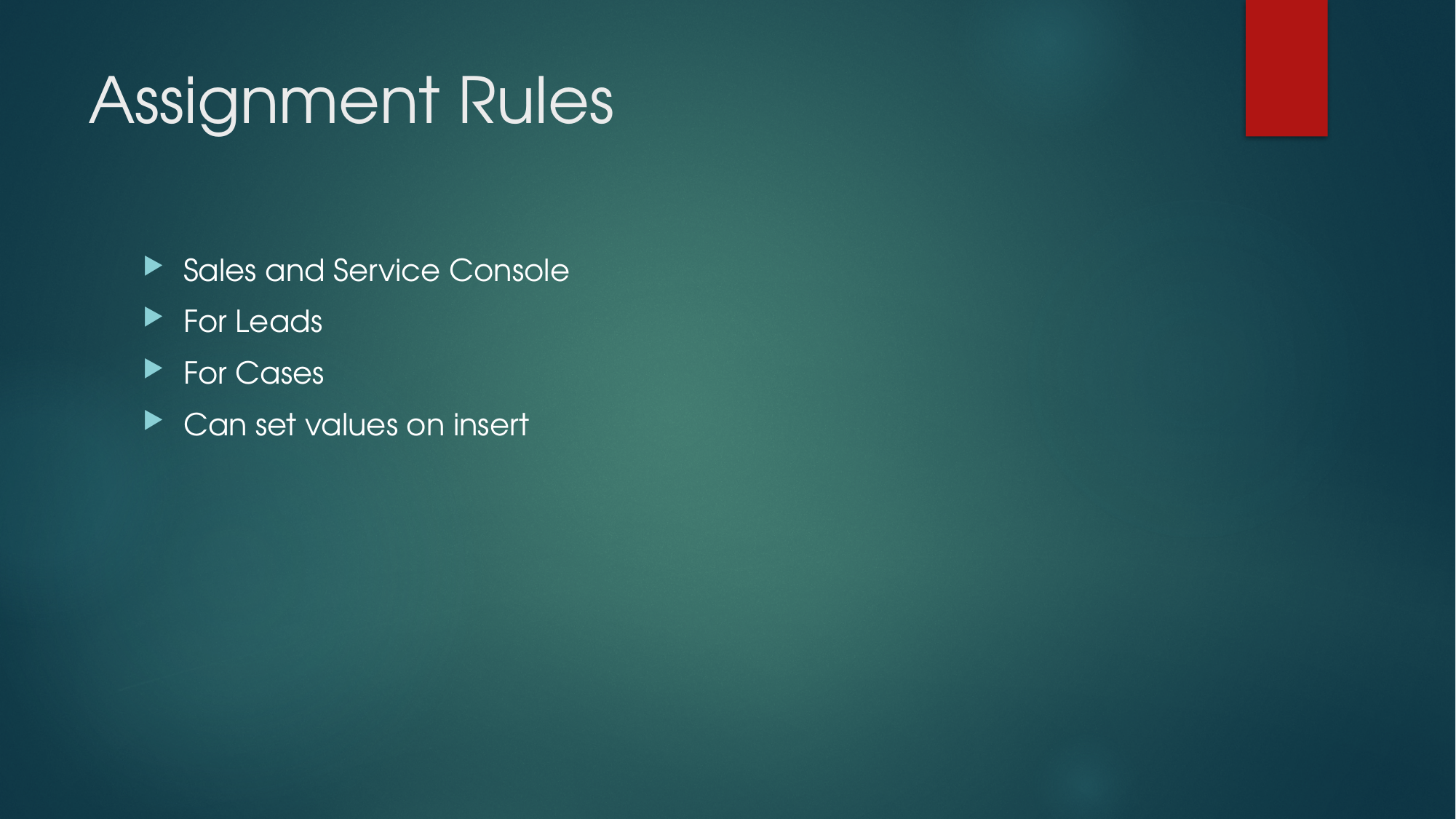

# Assignment Rules
Sales and Service Console
For Leads
For Cases
Can set values on insert